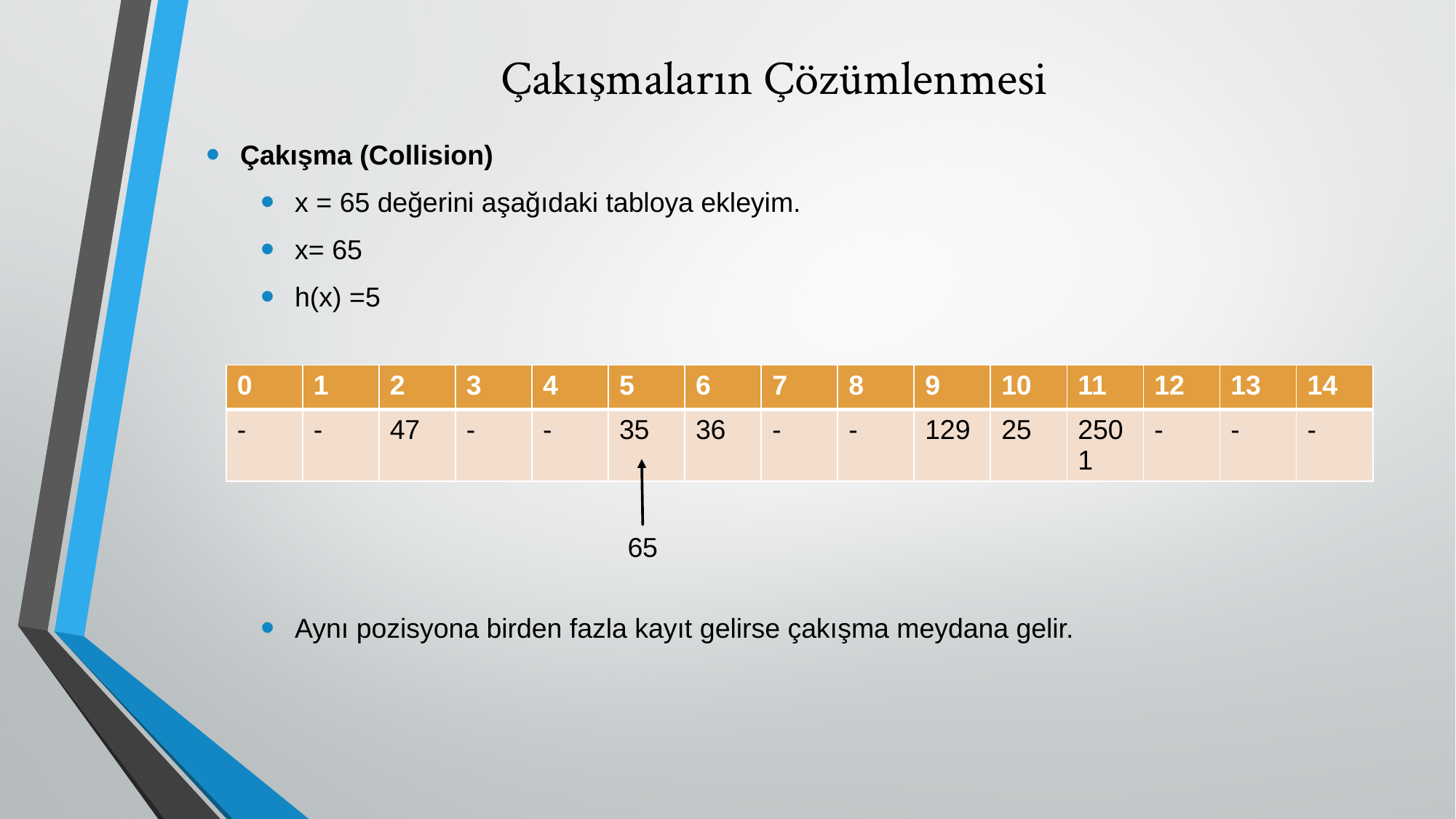

# Çakışmaların Çözümlenmesi
Çakışma (Collision)
x = 65 değerini aşağıdaki tabloya ekleyim.
x= 65
h(x) =5

Aynı pozisyona birden fazla kayıt gelirse çakışma meydana gelir.

| 0 | 1 | 2 | 3 | 4 | 5 | 6 | 7 | 8 | 9 | 10 | 11 | 12 | 13 | 14 |
| --- | --- | --- | --- | --- | --- | --- | --- | --- | --- | --- | --- | --- | --- | --- |
| - | - | 47 | - | - | 35 | 36 | - | - | 129 | 25 | 2501 | - | - | - |
65